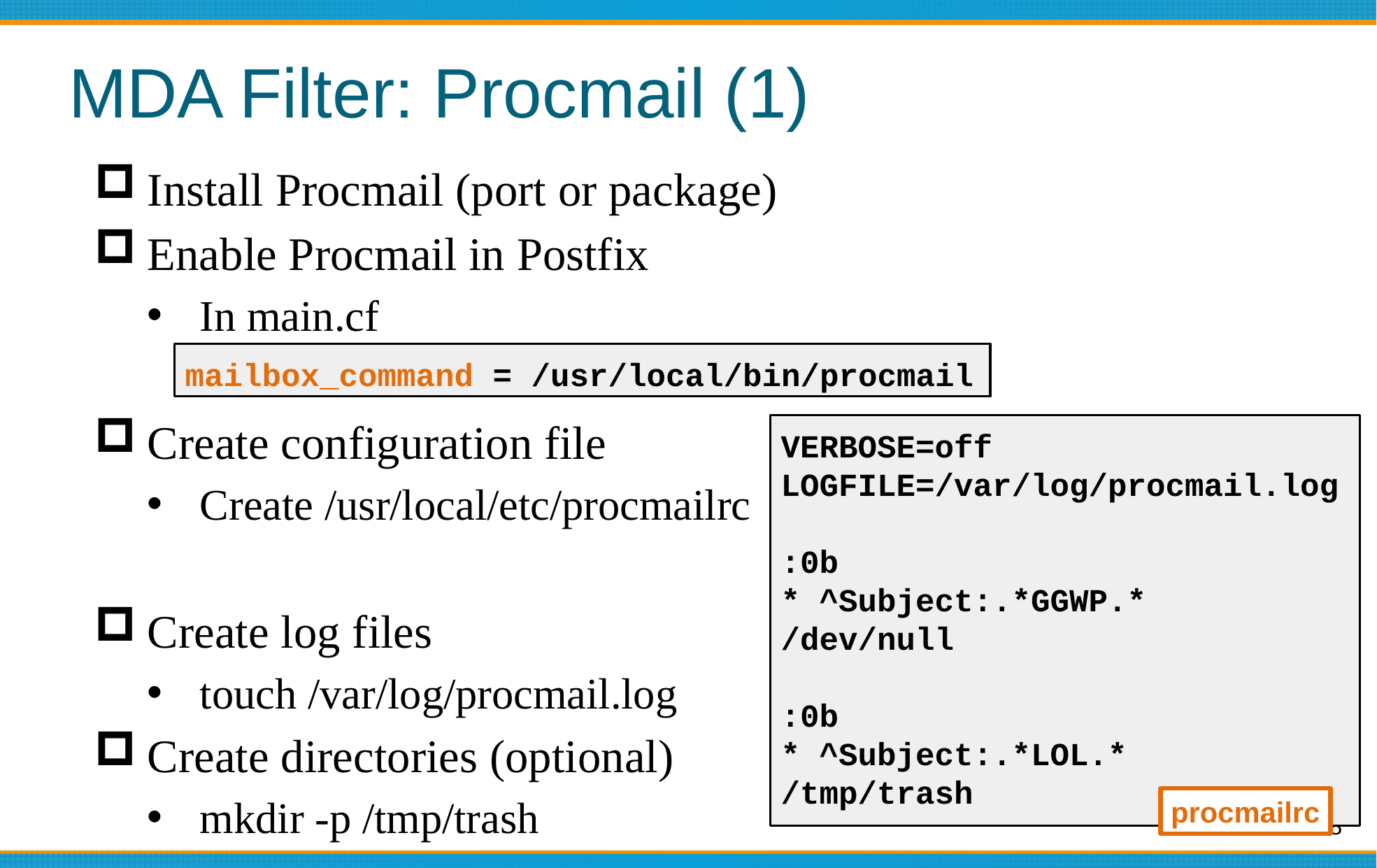

# MDA Filter: Procmail (1)
Install Procmail (port or package)
Enable Procmail in Postfix
In main.cf

Create configuration file
Create /usr/local/etc/procmailrc

Create log files
touch /var/log/procmail.log
Create directories (optional)
mkdir -p /tmp/trash
mailbox_command = /usr/local/bin/procmail
VERBOSE=off
LOGFILE=/var/log/procmail.log

:0b
* ^Subject:.*GGWP.*
/dev/null

:0b
* ^Subject:.*LOL.*
/tmp/trash

procmailrc
68